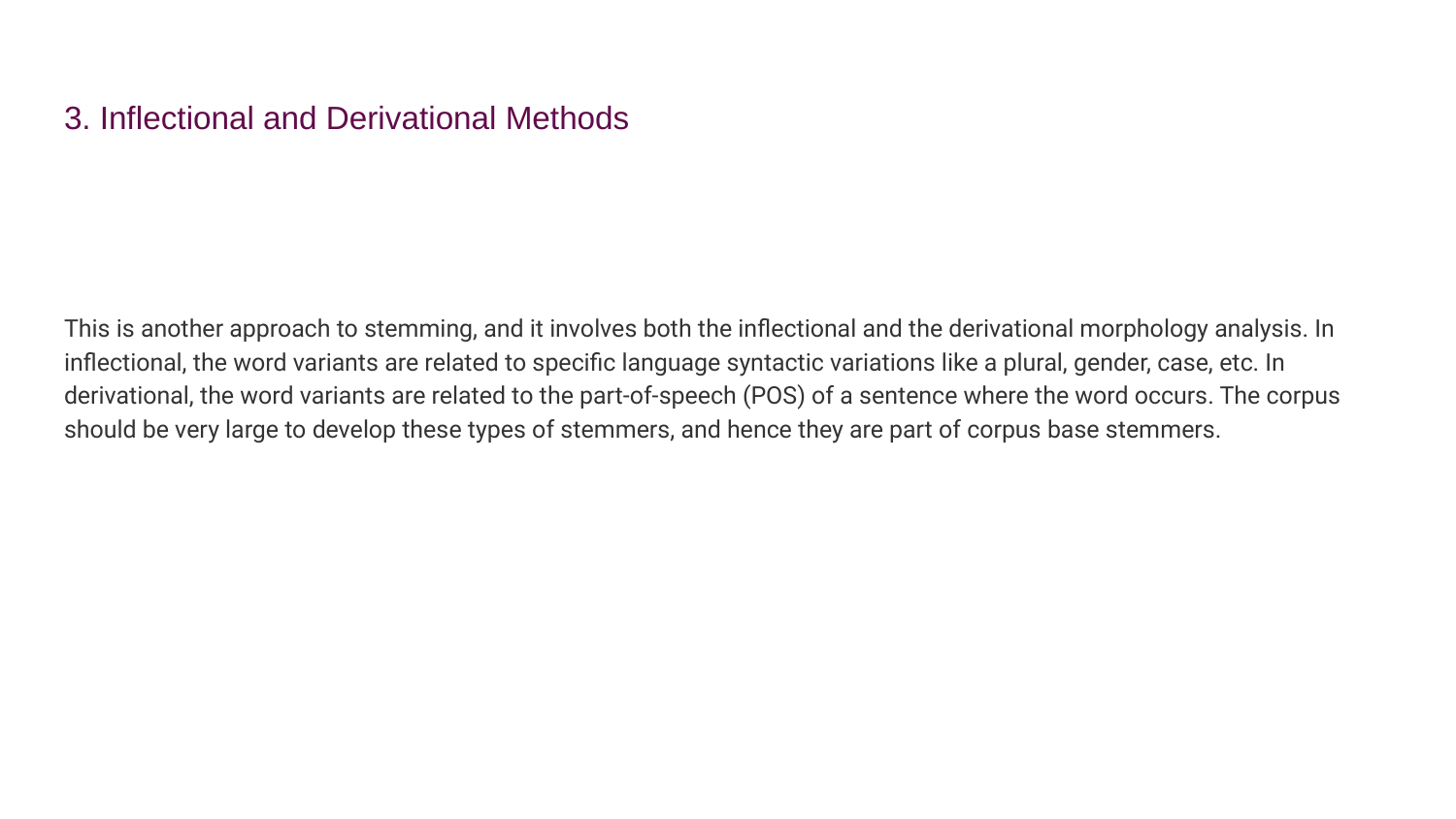

# 3. Inflectional and Derivational Methods

This is another approach to stemming, and it involves both the inflectional and the derivational morphology analysis. In inflectional, the word variants are related to specific language syntactic variations like a plural, gender, case, etc. In derivational, the word variants are related to the part-of-speech (POS) of a sentence where the word occurs. The corpus should be very large to develop these types of stemmers, and hence they are part of corpus base stemmers.